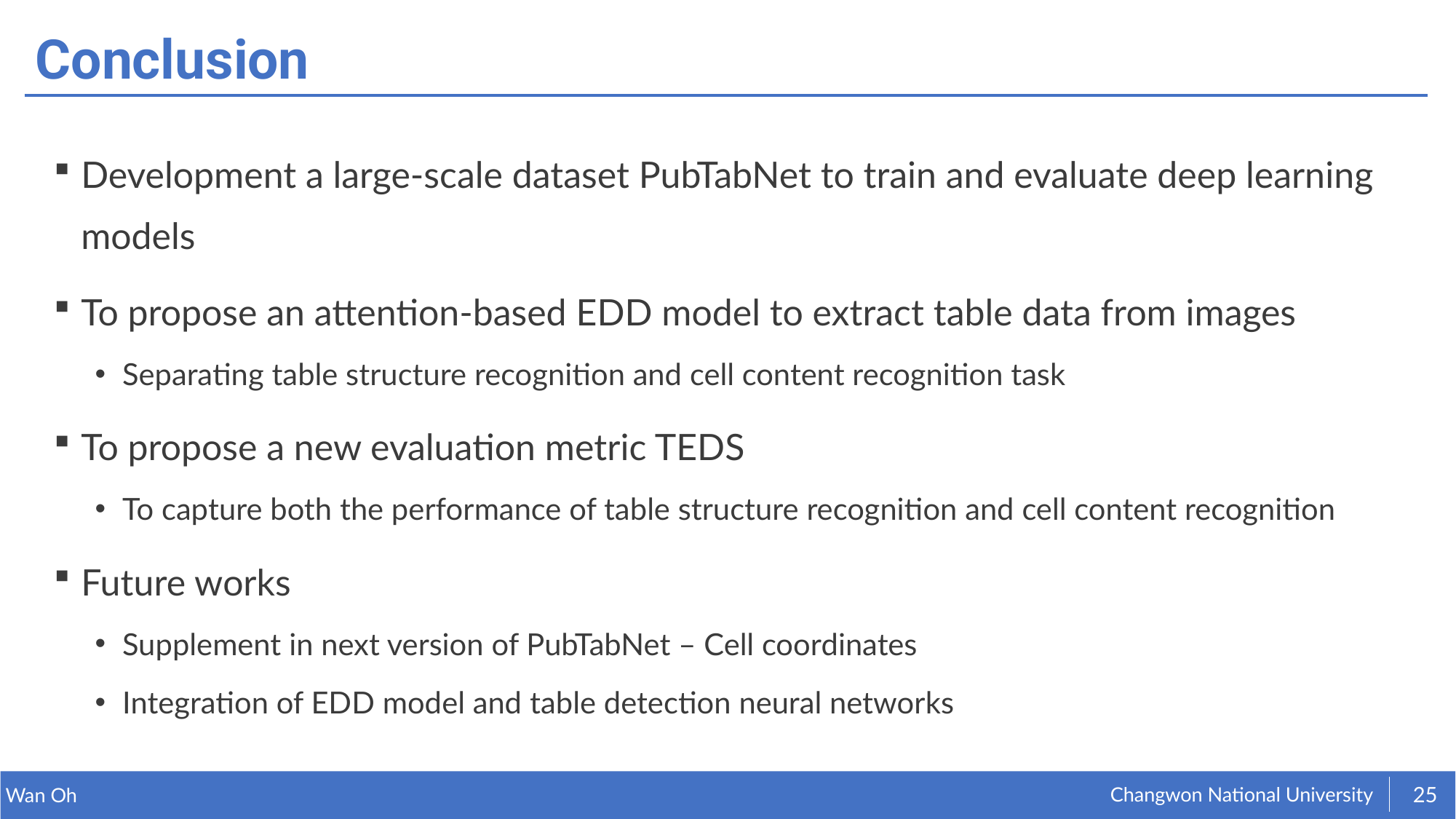

# Conclusion

Development a large-scale dataset PubTabNet to train and evaluate deep learning models
To propose an attention-based EDD model to extract table data from images
Separating table structure recognition and cell content recognition task
To propose a new evaluation metric TEDS
To capture both the performance of table structure recognition and cell content recognition
Future works
Supplement in next version of PubTabNet – Cell coordinates
Integration of EDD model and table detection neural networks

25